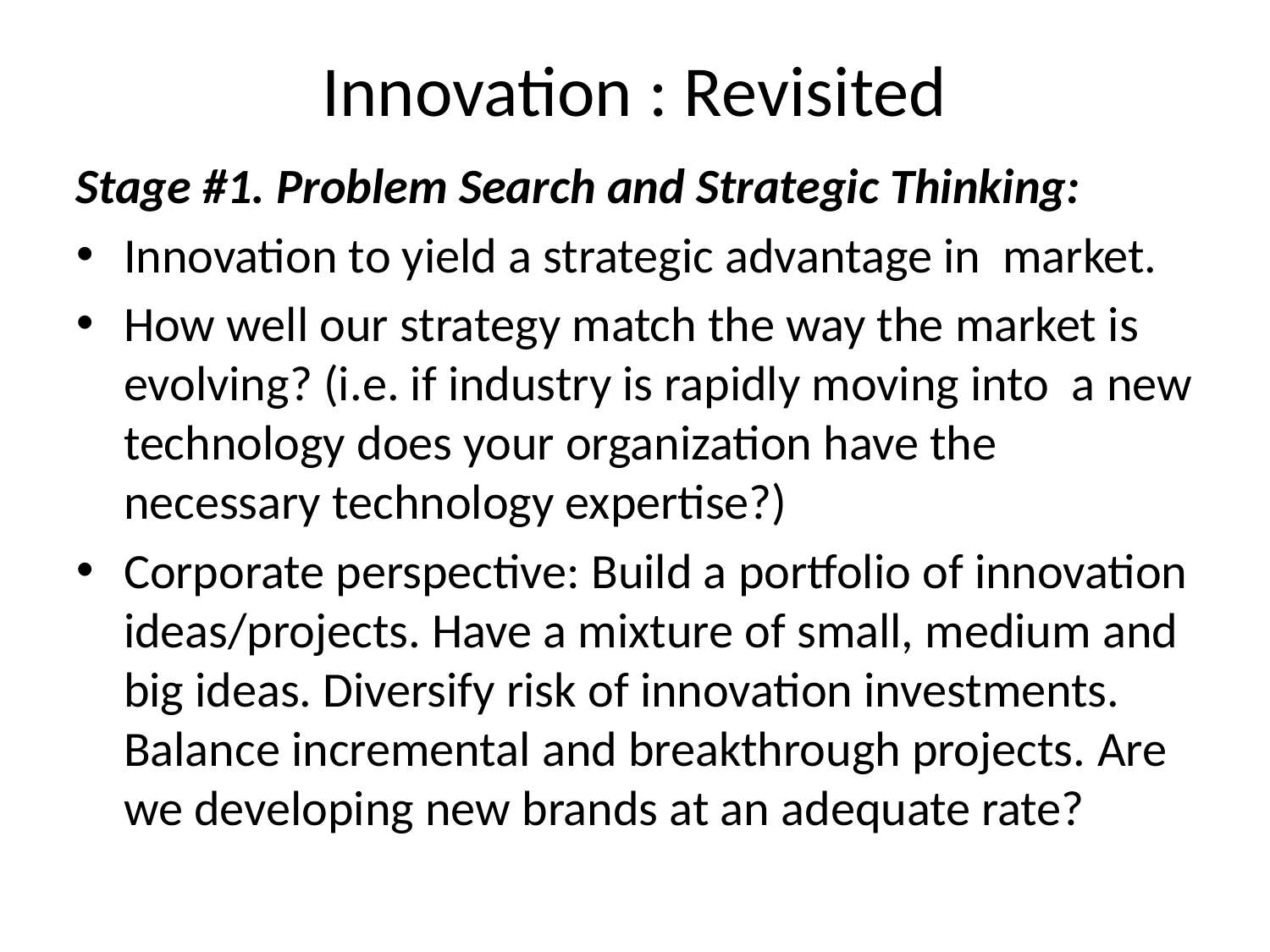

Innovation : Revisited
Stage #1. Problem Search and Strategic Thinking:
Innovation to yield a strategic advantage in  market.
How well our strategy match the way the market is evolving? (i.e. if industry is rapidly moving into  a new technology does your organization have the necessary technology expertise?)
Corporate perspective: Build a portfolio of innovation ideas/projects. Have a mixture of small, medium and big ideas. Diversify risk of innovation investments. Balance incremental and breakthrough projects. Are we developing new brands at an adequate rate?